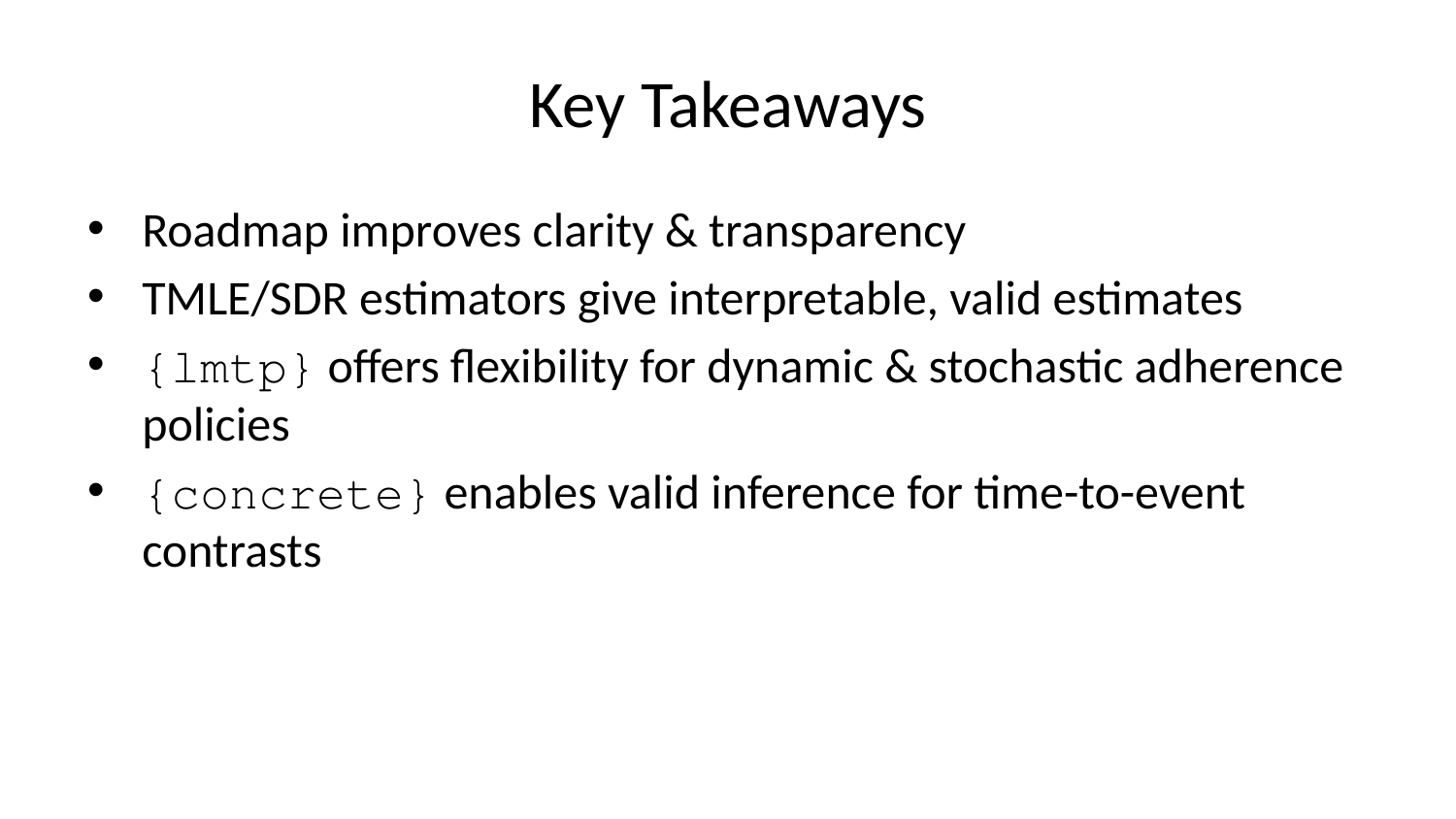

# Key Takeaways
Roadmap improves clarity & transparency
TMLE/SDR estimators give interpretable, valid estimates
{lmtp} offers flexibility for dynamic & stochastic adherence policies
{concrete} enables valid inference for time-to-event contrasts